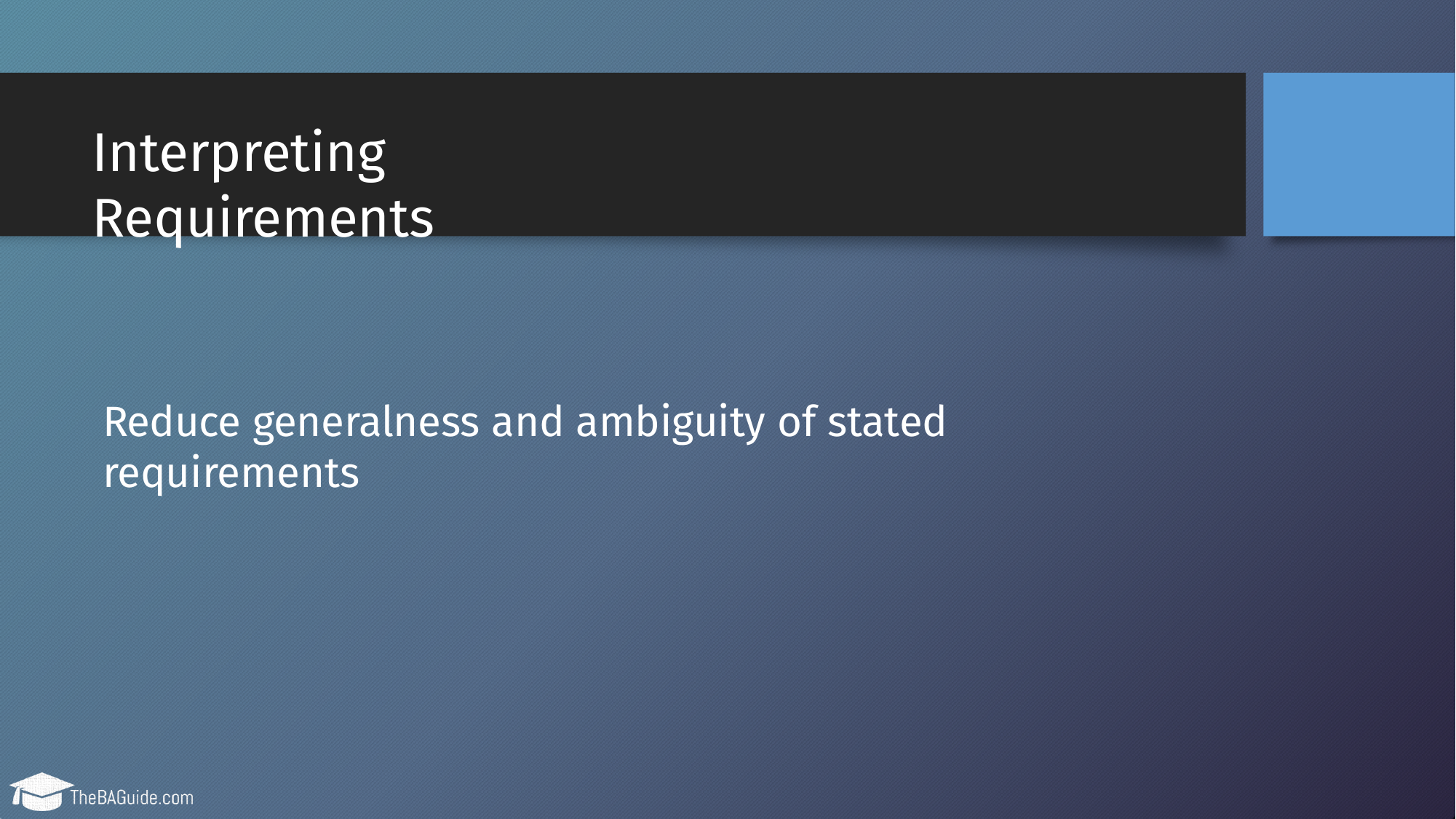

Interpreting Requirements
Reduce generalness and ambiguity of stated requirements